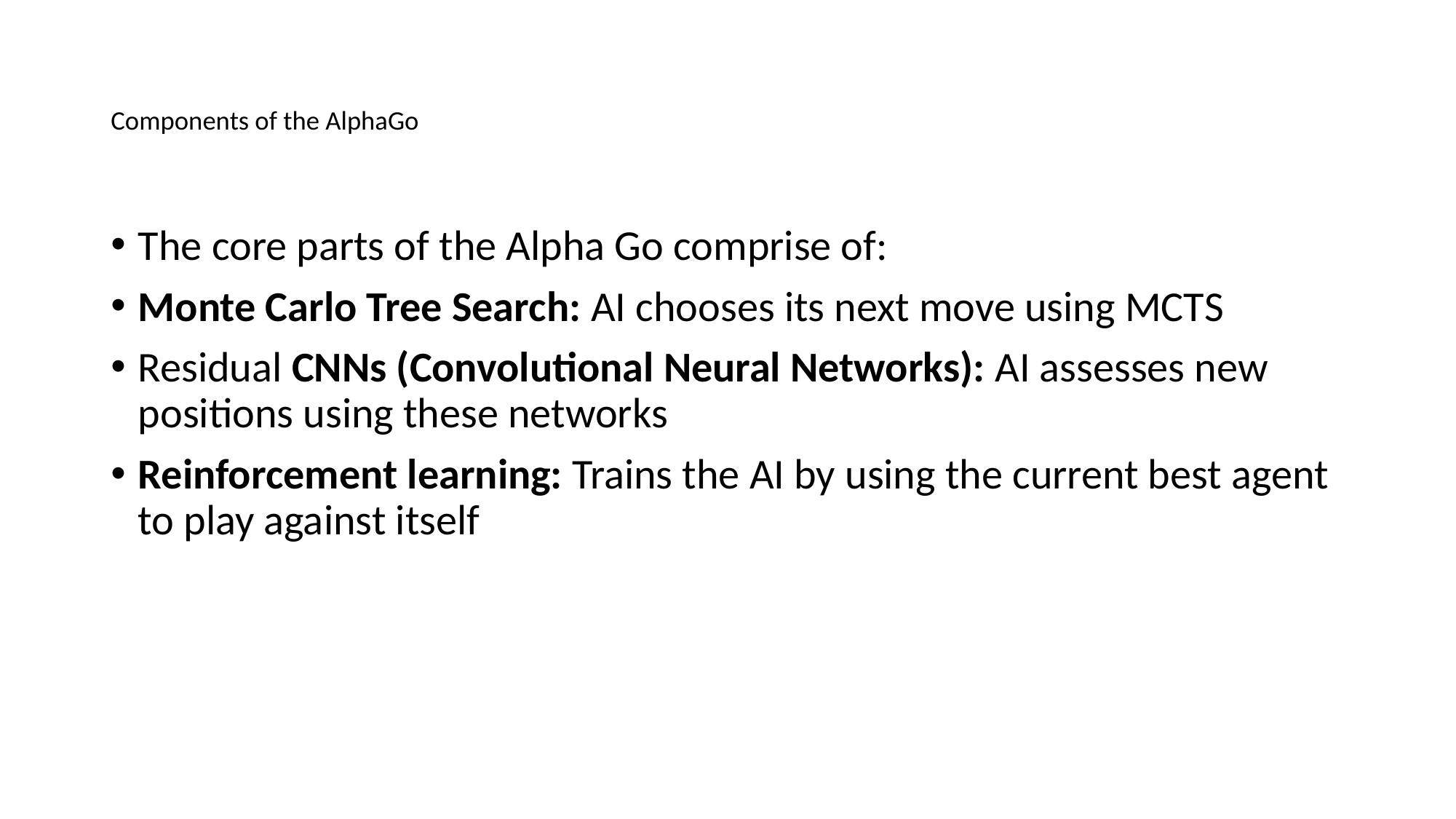

# Components of the AlphaGo
The core parts of the Alpha Go comprise of:
Monte Carlo Tree Search: AI chooses its next move using MCTS
Residual CNNs (Convolutional Neural Networks): AI assesses new positions using these networks
Reinforcement learning: Trains the AI by using the current best agent to play against itself